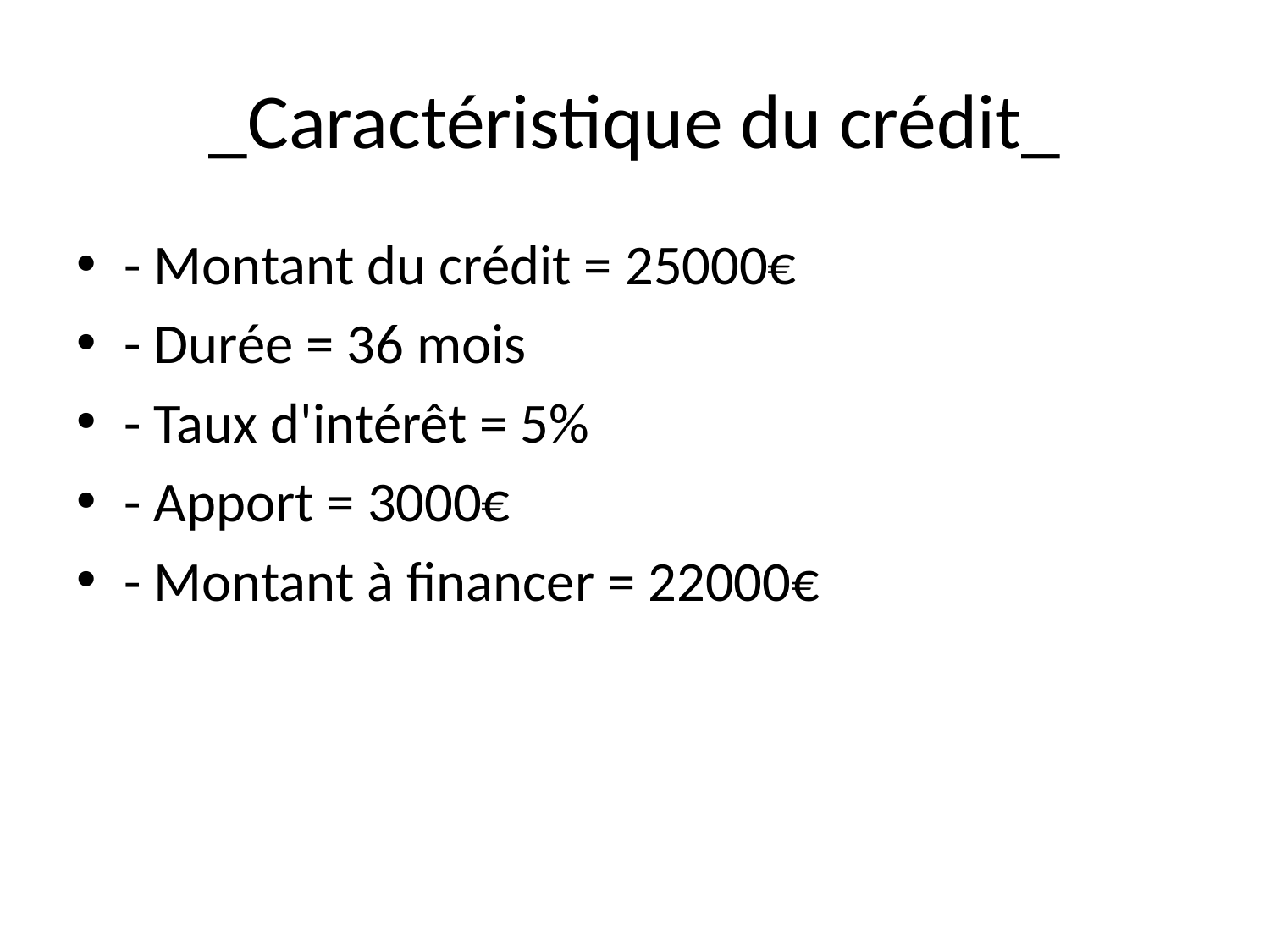

# _Caractéristique du crédit_
- Montant du crédit = 25000€
- Durée = 36 mois
- Taux d'intérêt = 5%
- Apport = 3000€
- Montant à financer = 22000€